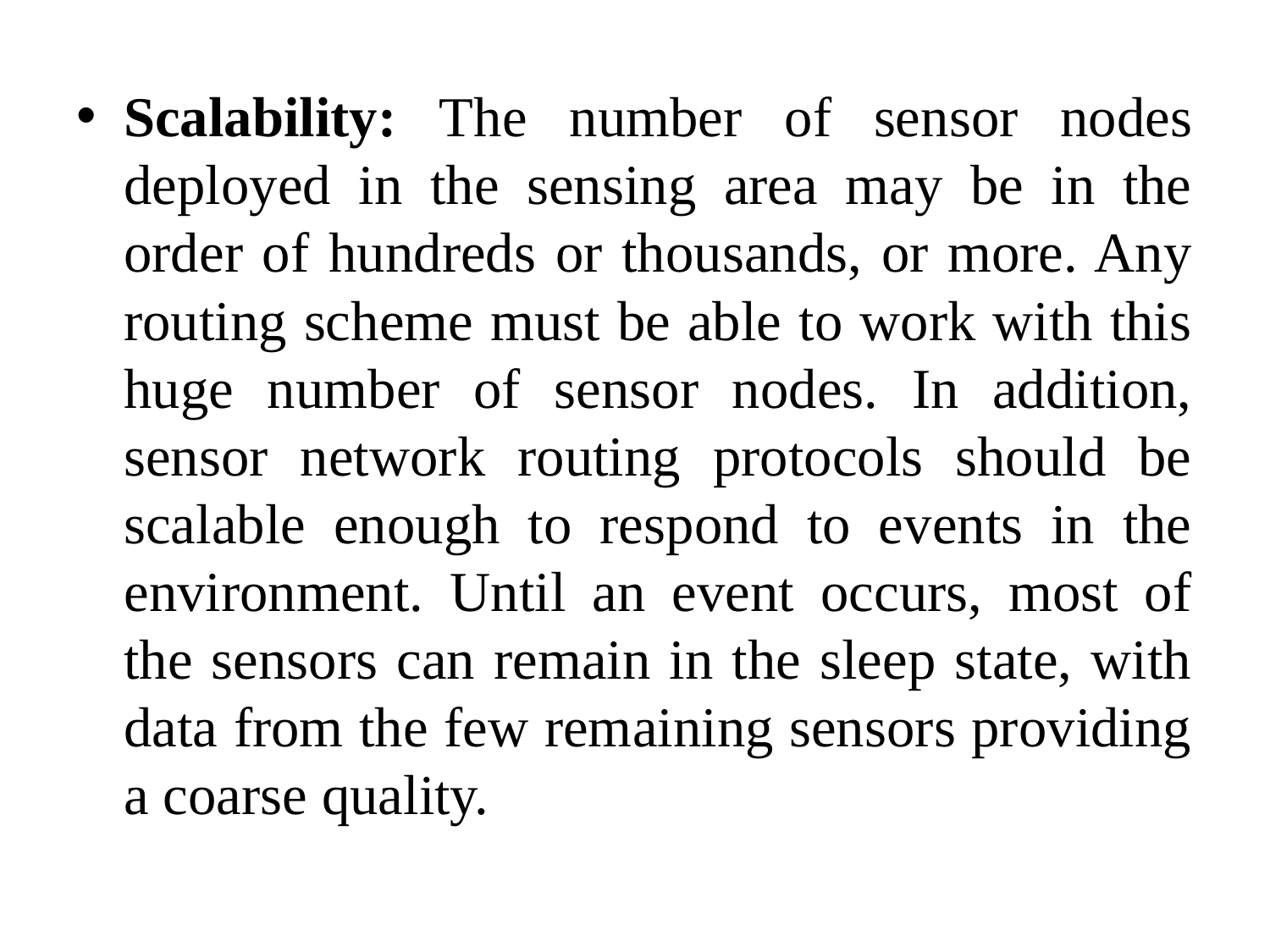

#
Scalability: The number of sensor nodes deployed in the sensing area may be in the order of hundreds or thousands, or more. Any routing scheme must be able to work with this huge number of sensor nodes. In addition, sensor network routing protocols should be scalable enough to respond to events in the environment. Until an event occurs, most of the sensors can remain in the sleep state, with data from the few remaining sensors providing a coarse quality.